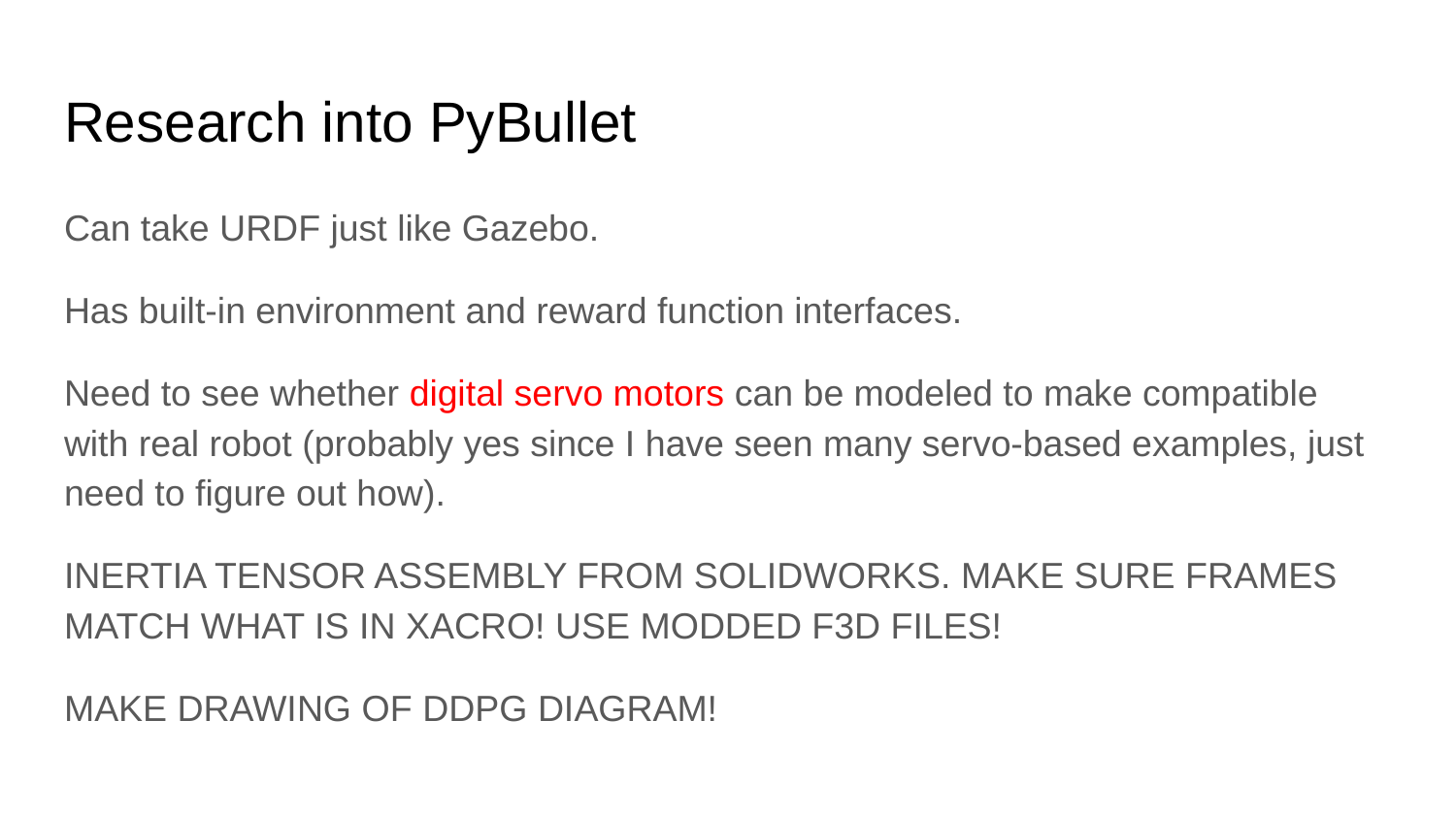

# Research into PyBullet
Can take URDF just like Gazebo.
Has built-in environment and reward function interfaces.
Need to see whether digital servo motors can be modeled to make compatible with real robot (probably yes since I have seen many servo-based examples, just need to figure out how).
INERTIA TENSOR ASSEMBLY FROM SOLIDWORKS. MAKE SURE FRAMES MATCH WHAT IS IN XACRO! USE MODDED F3D FILES!
MAKE DRAWING OF DDPG DIAGRAM!